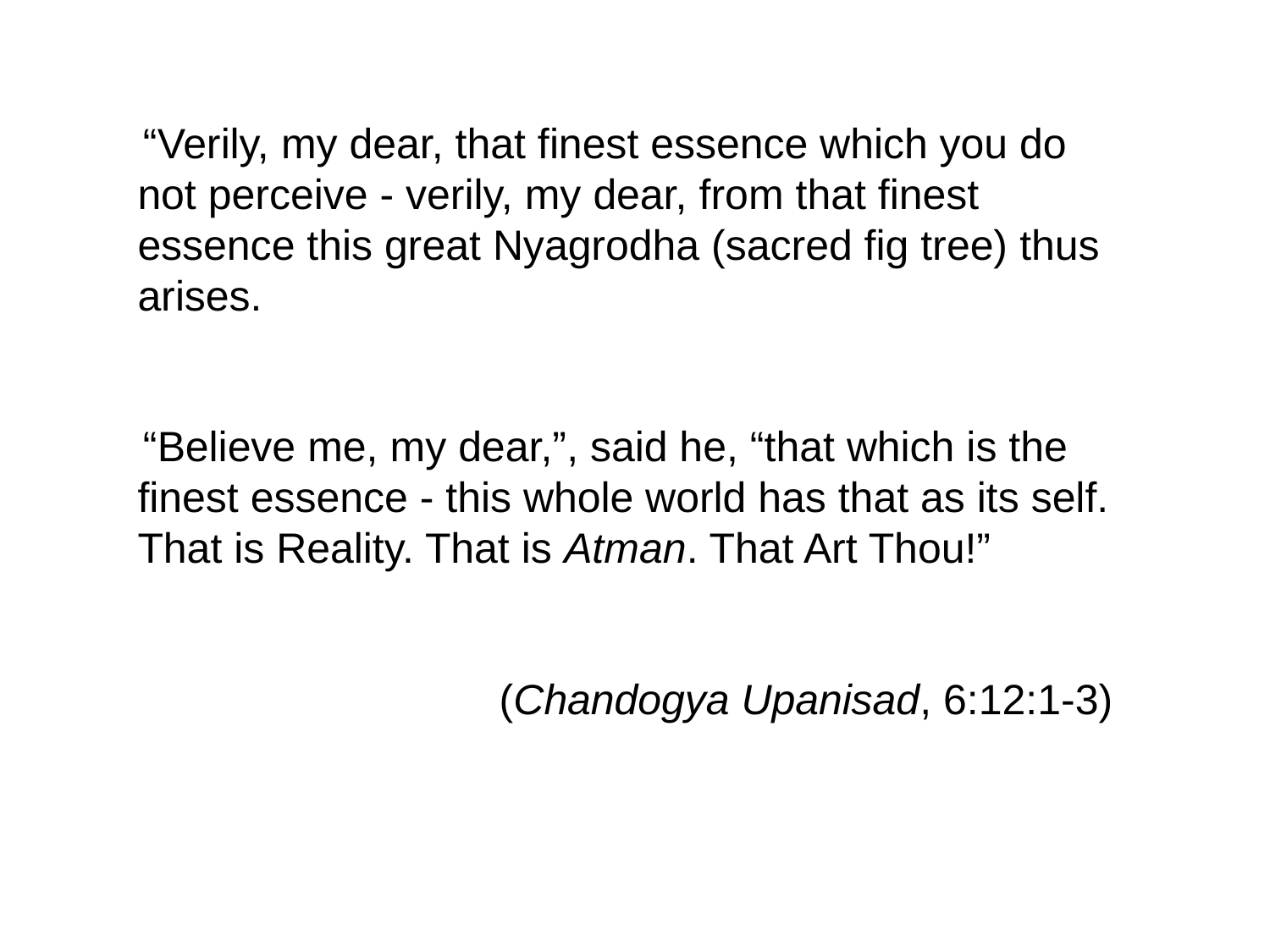

“Verily, my dear, that finest essence which you do not perceive - verily, my dear, from that finest essence this great Nyagrodha (sacred fig tree) thus arises.

“Believe me, my dear,”, said he, “that which is the finest essence - this whole world has that as its self. That is Reality. That is Atman. That Art Thou!”

(Chandogya Upanisad, 6:12:1-3)